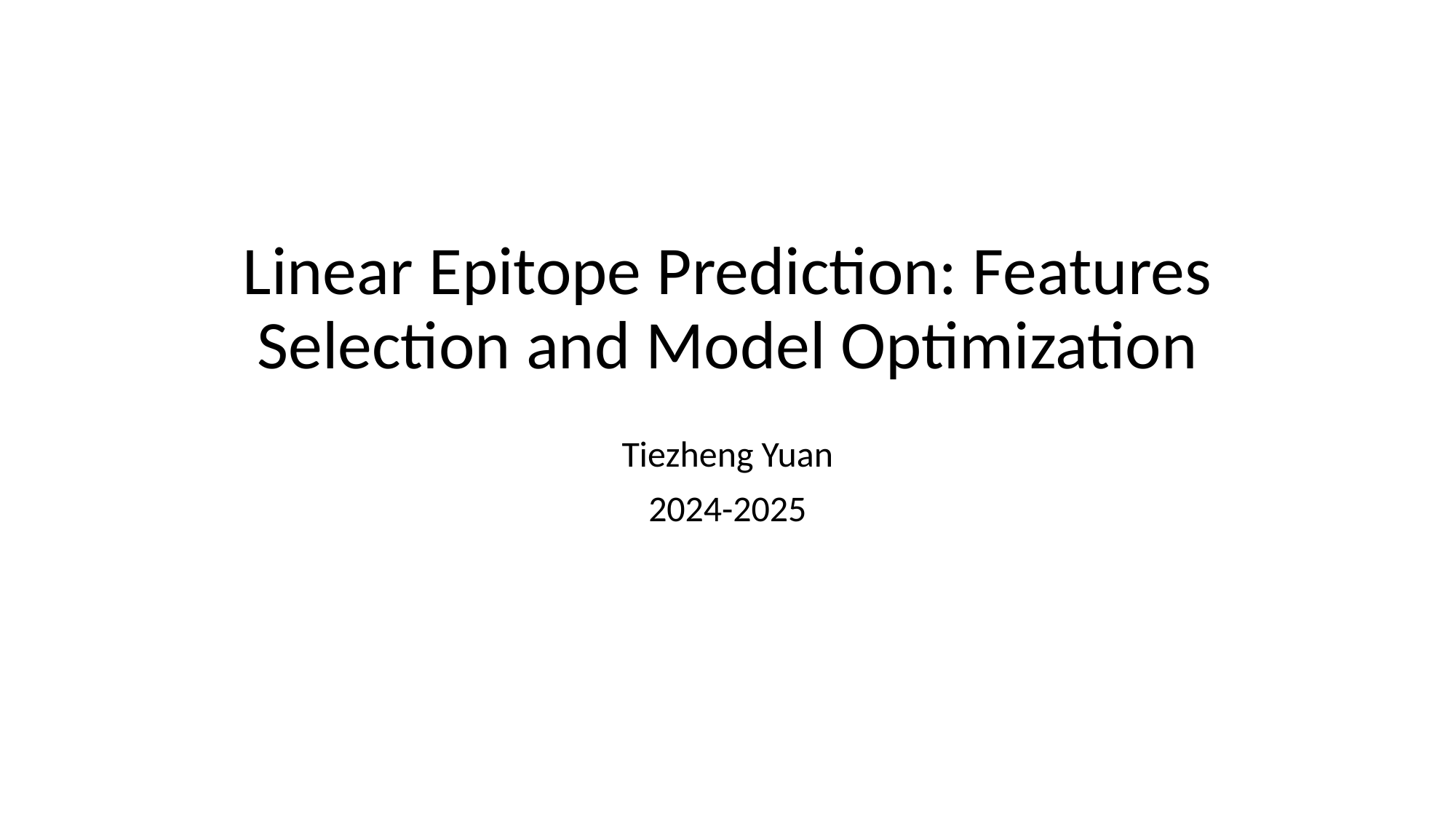

# Linear Epitope Prediction: Features Selection and Model Optimization
Tiezheng Yuan
2024-2025